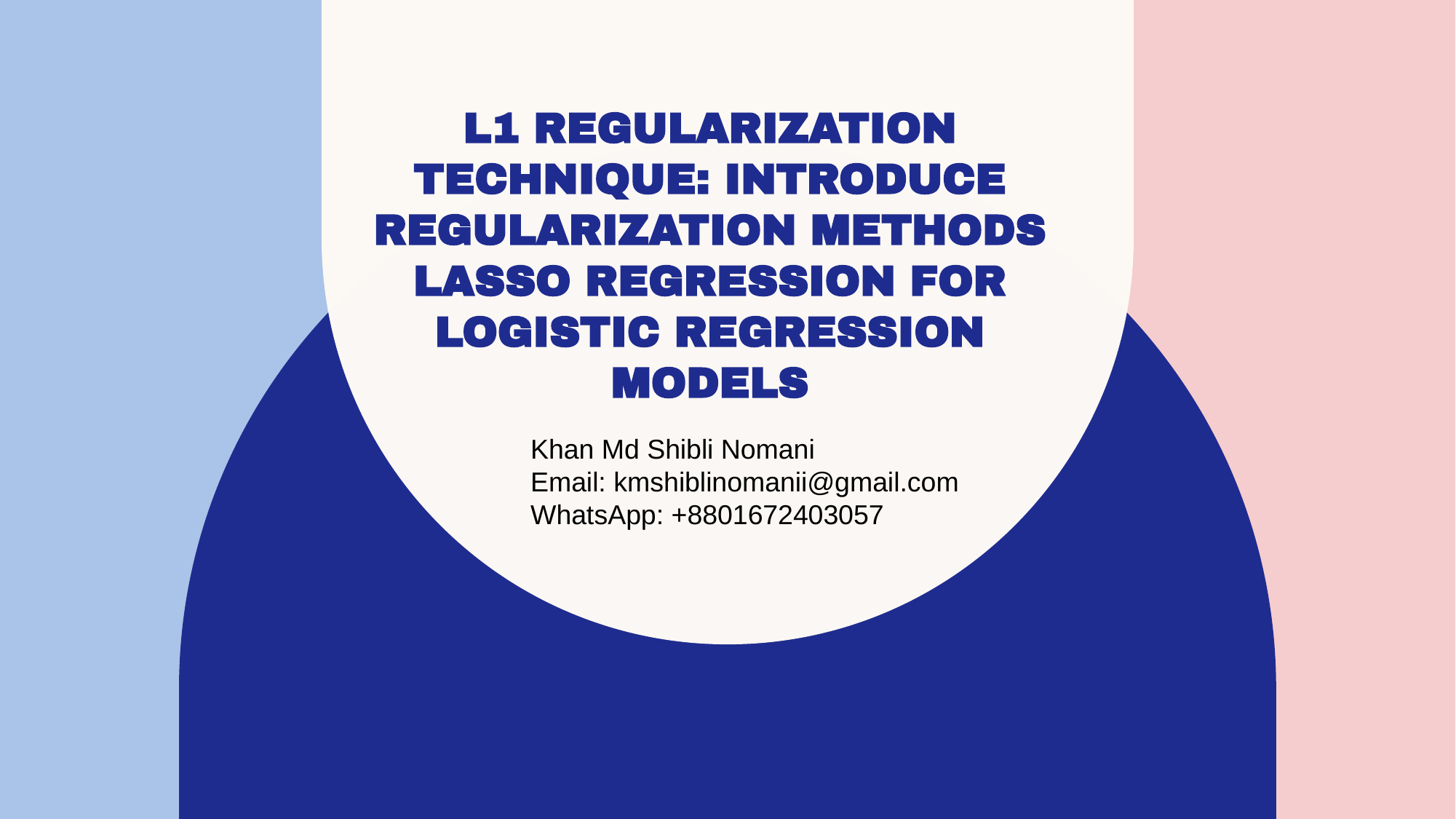

# L1 Regularization Technique: Introduce regularization methods Lasso regression for logistic regression models
Khan Md Shibli Nomani
Email: kmshiblinomanii@gmail.com
WhatsApp: +8801672403057